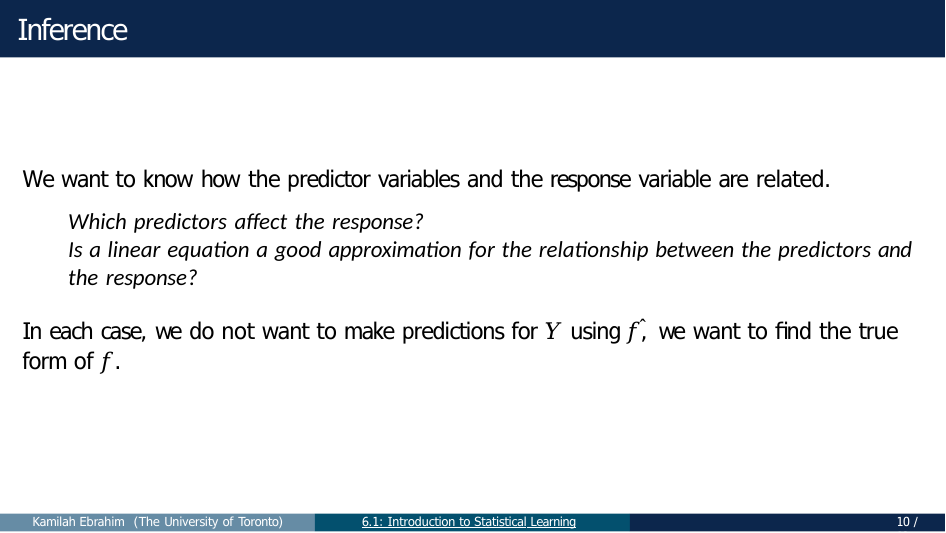

# Inference
We want to know how the predictor variables and the response variable are related.
Which predictors affect the response?
Is a linear equation a good approximation for the relationship between the predictors and the response?
In each case, we do not want to make predictions for 𝑌 using 𝑓 ,̂ we want to find the true form of 𝑓 .
Kamilah Ebrahim (The University of Toronto)
6.1: Introduction to Statistical Learning
10 / 23